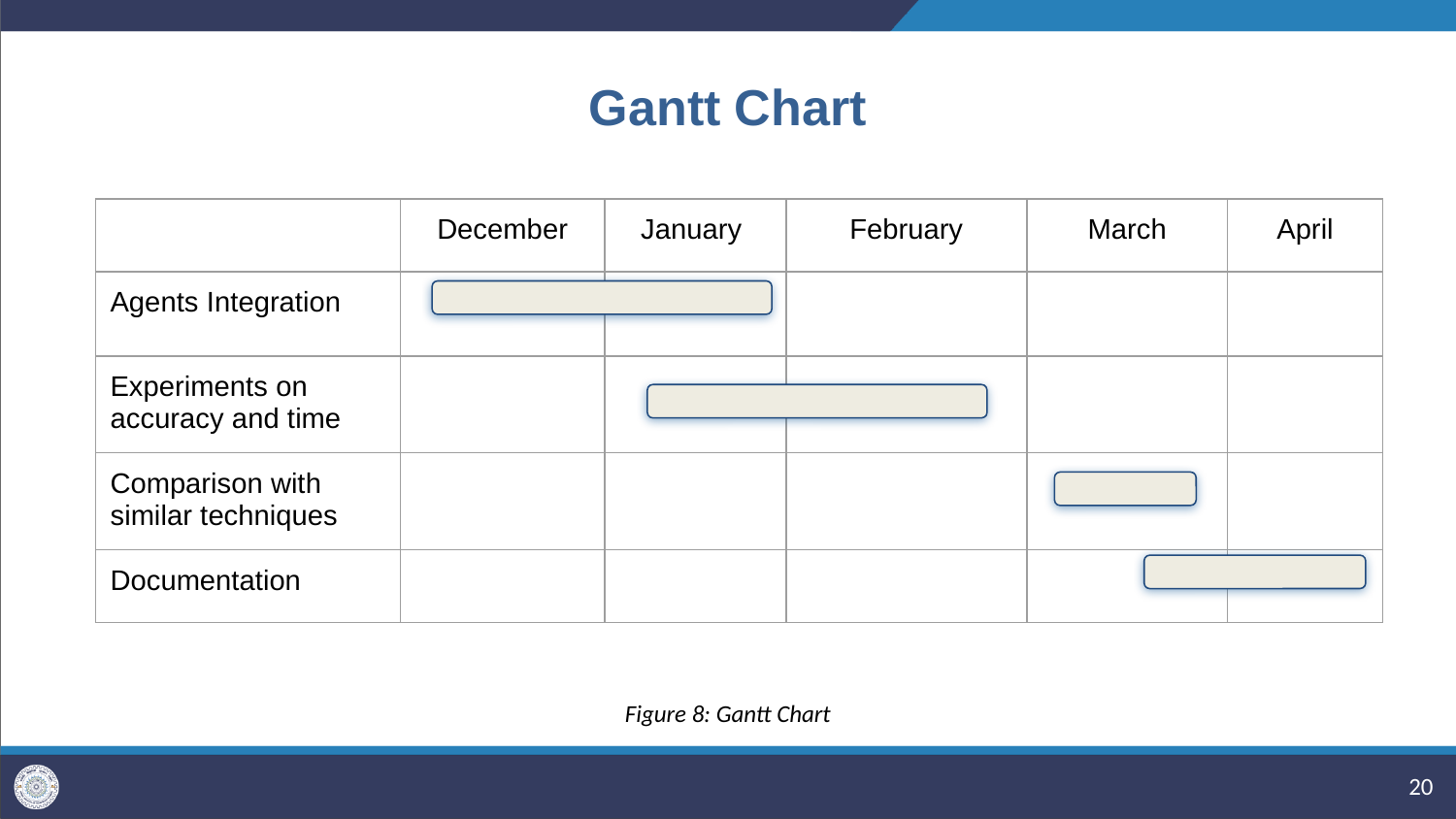

# Gantt Chart
|  | December | January | February | March | April |
| --- | --- | --- | --- | --- | --- |
| Agents Integration |  |  |  |  |  |
| Experiments on accuracy and time |  |  |  |  |  |
| Comparison with similar techniques |  |  |  |  |  |
| Documentation |  |  |  |  |  |

Figure 8: Gantt Chart
20